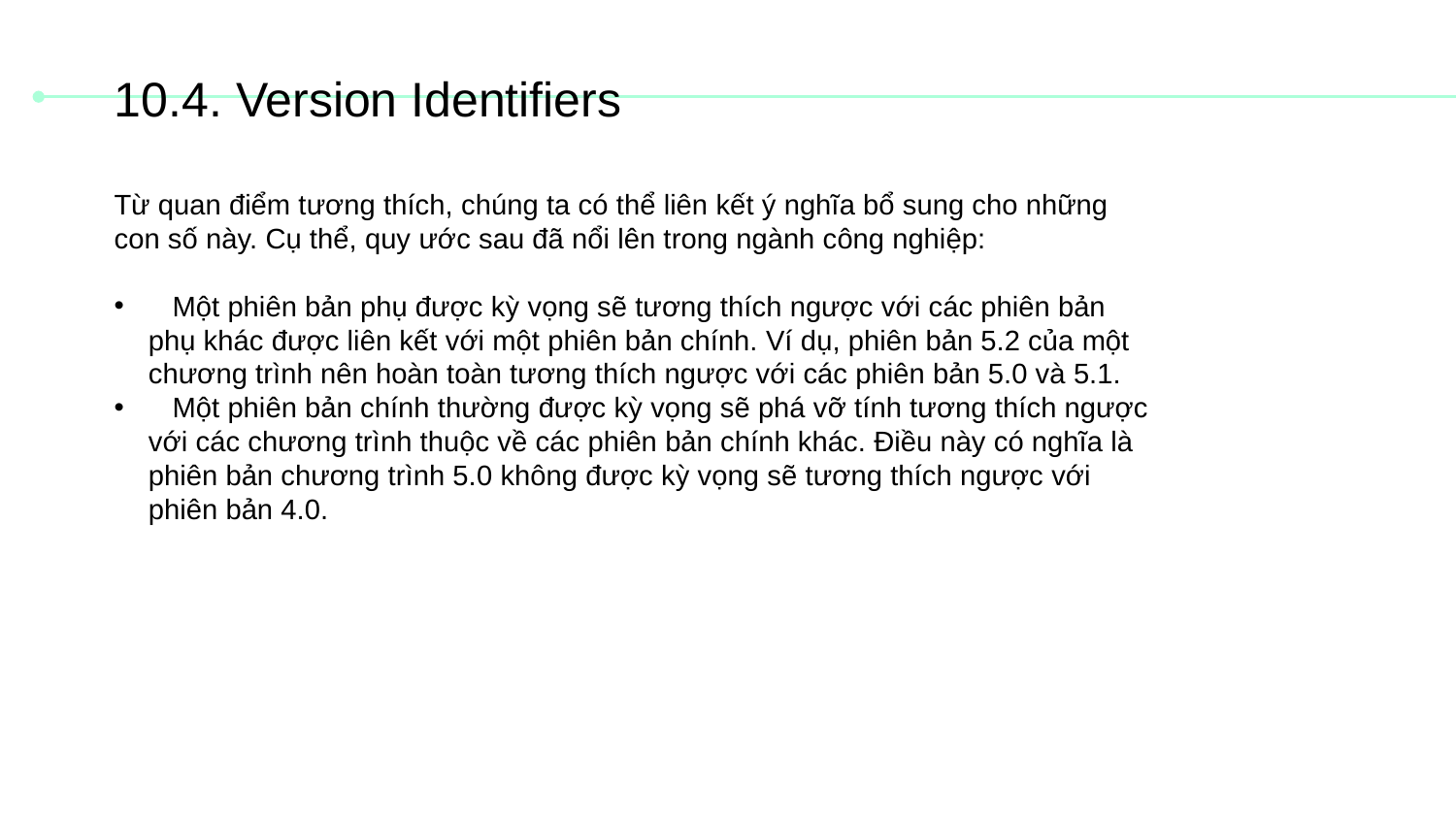

# 10.4. Version Identifiers
Từ quan điểm tương thích, chúng ta có thể liên kết ý nghĩa bổ sung cho những con số này. Cụ thể, quy ước sau đã nổi lên trong ngành công nghiệp:

   Một phiên bản phụ được kỳ vọng sẽ tương thích ngược với các phiên bản phụ khác được liên kết với một phiên bản chính. Ví dụ, phiên bản 5.2 của một chương trình nên hoàn toàn tương thích ngược với các phiên bản 5.0 và 5.1.
   Một phiên bản chính thường được kỳ vọng sẽ phá vỡ tính tương thích ngược với các chương trình thuộc về các phiên bản chính khác. Điều này có nghĩa là phiên bản chương trình 5.0 không được kỳ vọng sẽ tương thích ngược với phiên bản 4.0.